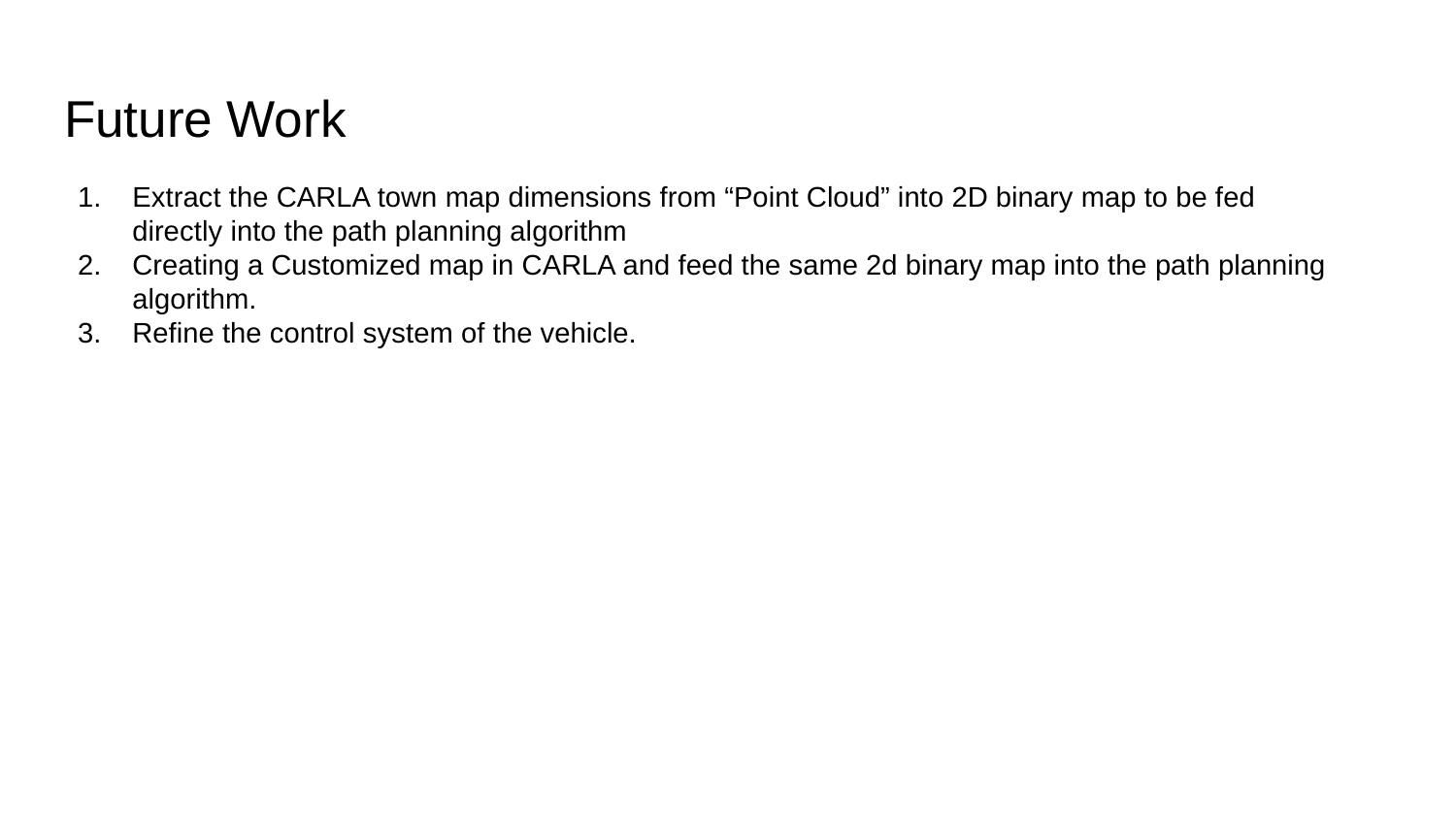

# Future Work
Extract the CARLA town map dimensions from “Point Cloud” into 2D binary map to be fed directly into the path planning algorithm
Creating a Customized map in CARLA and feed the same 2d binary map into the path planning algorithm.
Refine the control system of the vehicle.